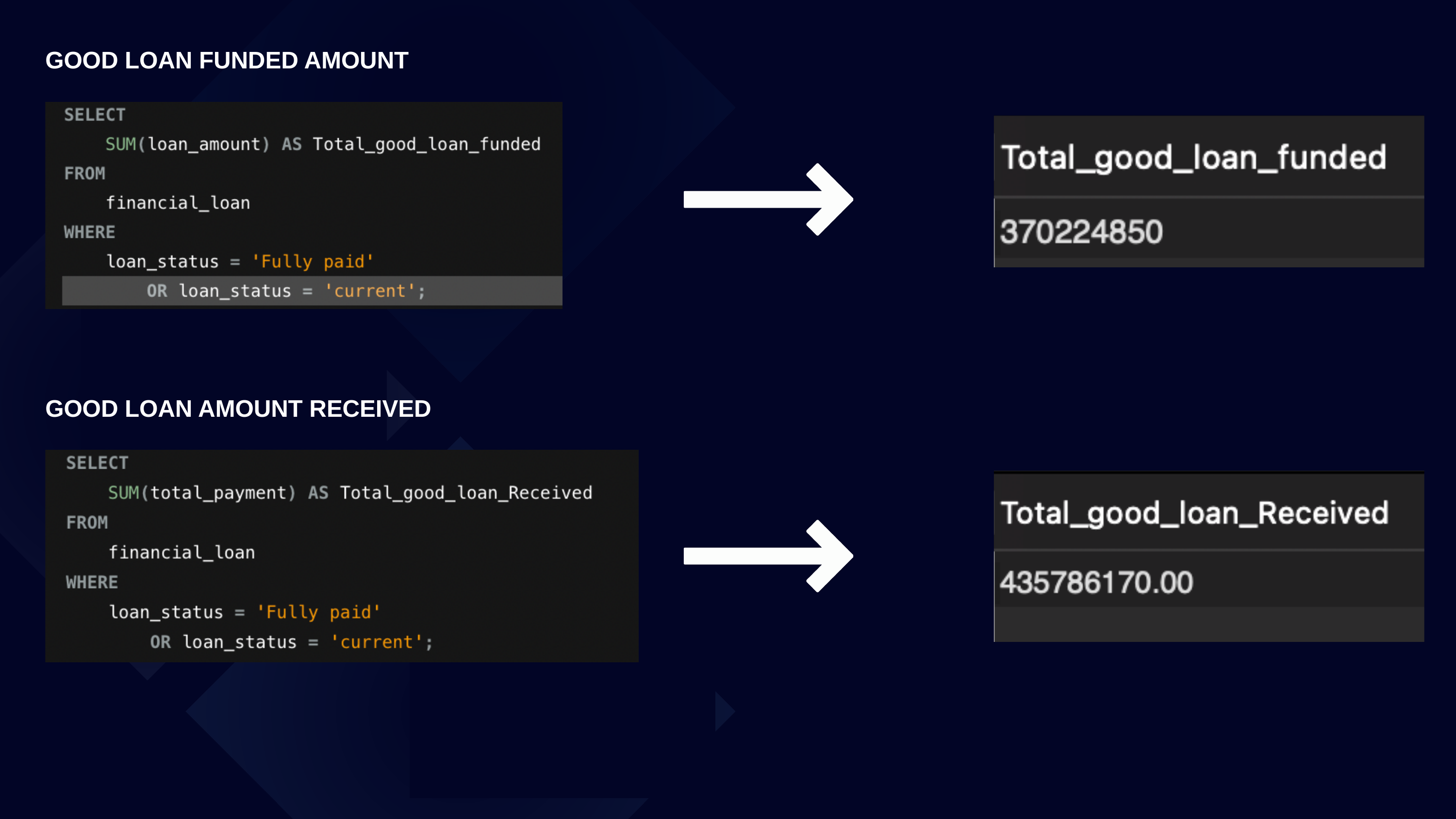

GOOD LOAN FUNDED AMOUNT

GOOD LOAN AMOUNT RECEIVED